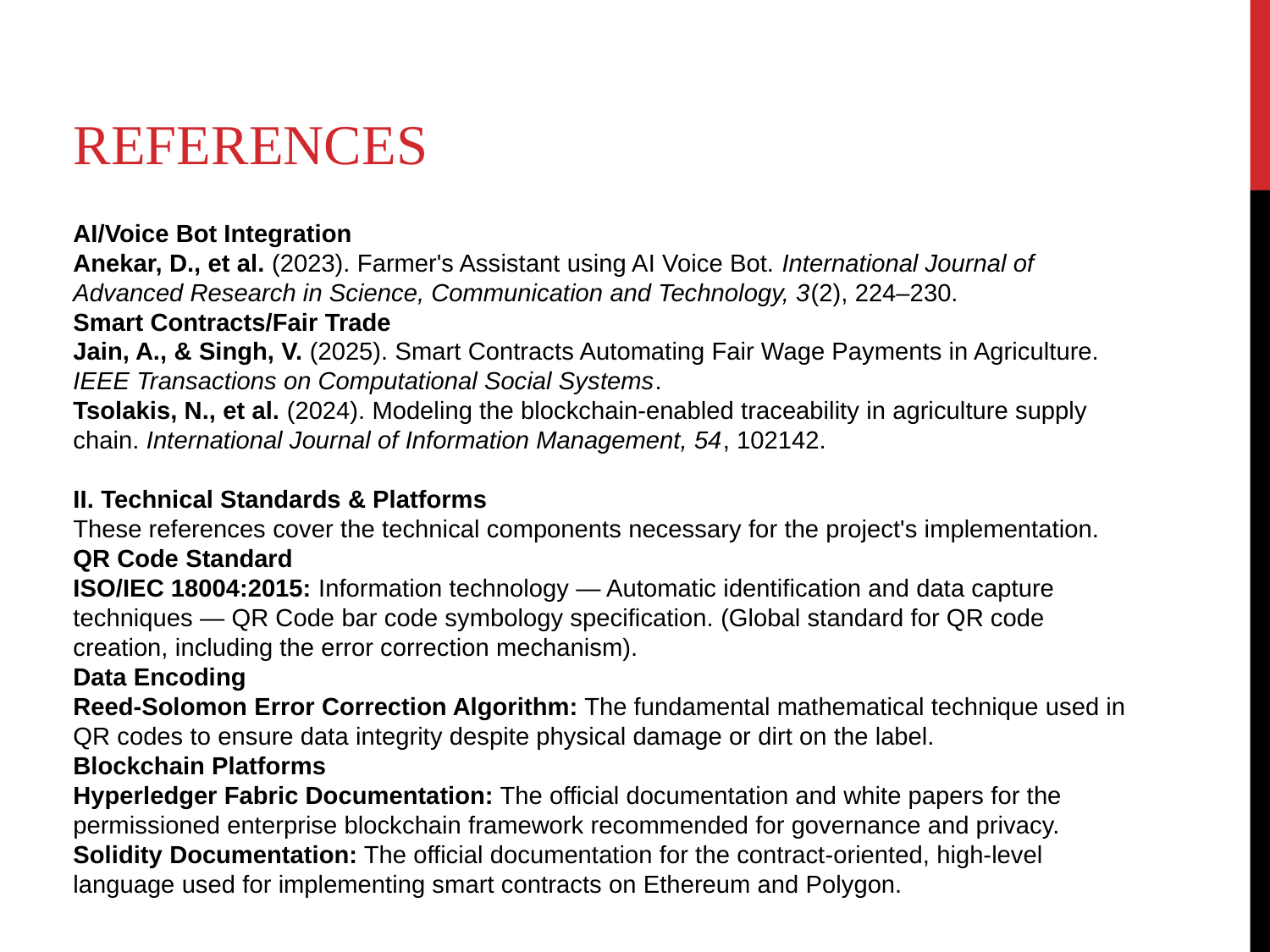

# REFERENCES
AI/Voice Bot Integration
Anekar, D., et al. (2023). Farmer's Assistant using AI Voice Bot. International Journal of Advanced Research in Science, Communication and Technology, 3(2), 224–230.
Smart Contracts/Fair Trade
Jain, A., & Singh, V. (2025). Smart Contracts Automating Fair Wage Payments in Agriculture. IEEE Transactions on Computational Social Systems.
Tsolakis, N., et al. (2024). Modeling the blockchain-enabled traceability in agriculture supply chain. International Journal of Information Management, 54, 102142.
II. Technical Standards & Platforms
These references cover the technical components necessary for the project's implementation.
QR Code Standard
ISO/IEC 18004:2015: Information technology — Automatic identification and data capture techniques — QR Code bar code symbology specification. (Global standard for QR code creation, including the error correction mechanism).
Data Encoding
Reed-Solomon Error Correction Algorithm: The fundamental mathematical technique used in QR codes to ensure data integrity despite physical damage or dirt on the label.
Blockchain Platforms
Hyperledger Fabric Documentation: The official documentation and white papers for the permissioned enterprise blockchain framework recommended for governance and privacy.
Solidity Documentation: The official documentation for the contract-oriented, high-level language used for implementing smart contracts on Ethereum and Polygon.